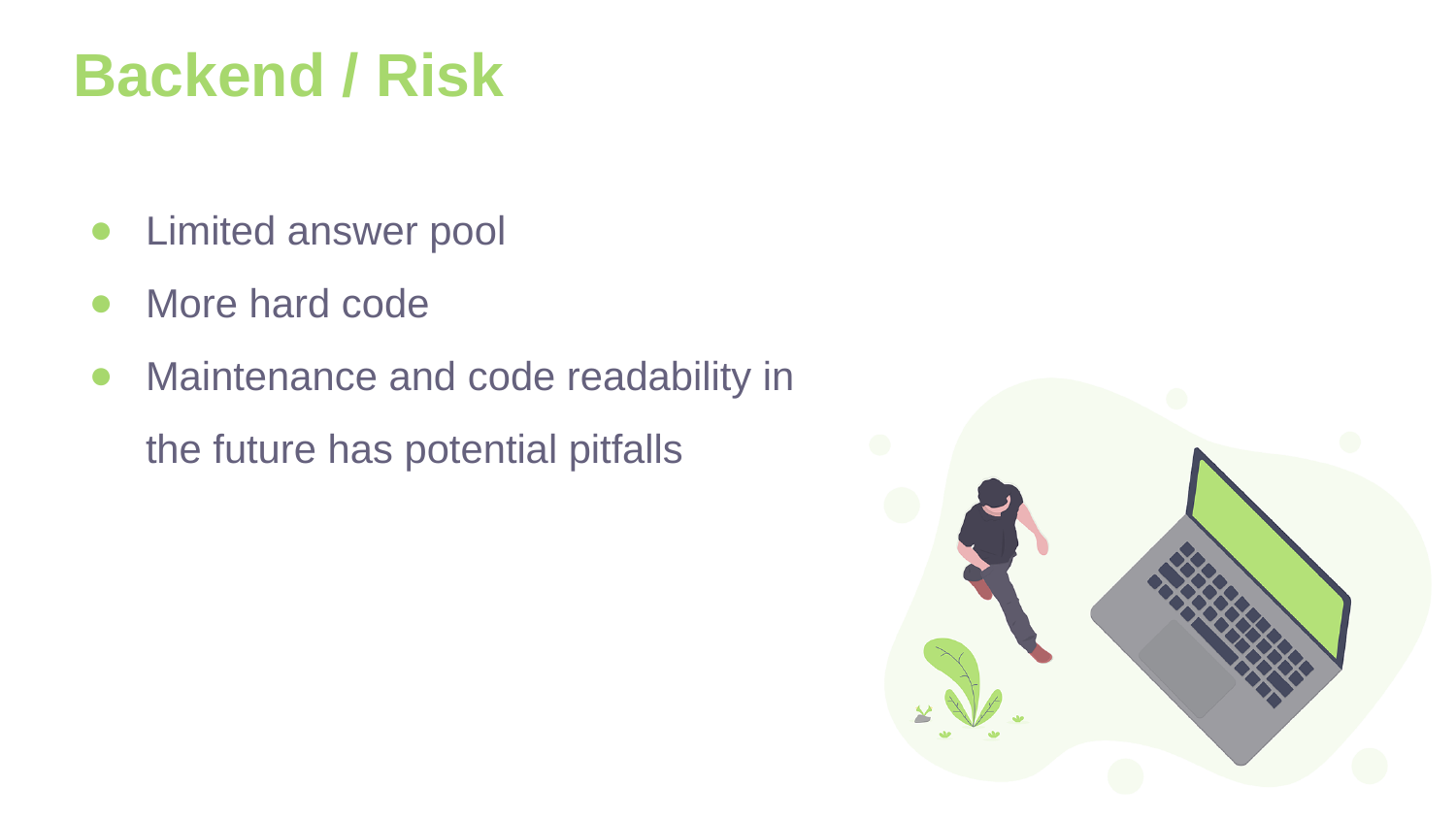

# Backend / Risk
Limited answer pool
More hard code
Maintenance and code readability in the future has potential pitfalls